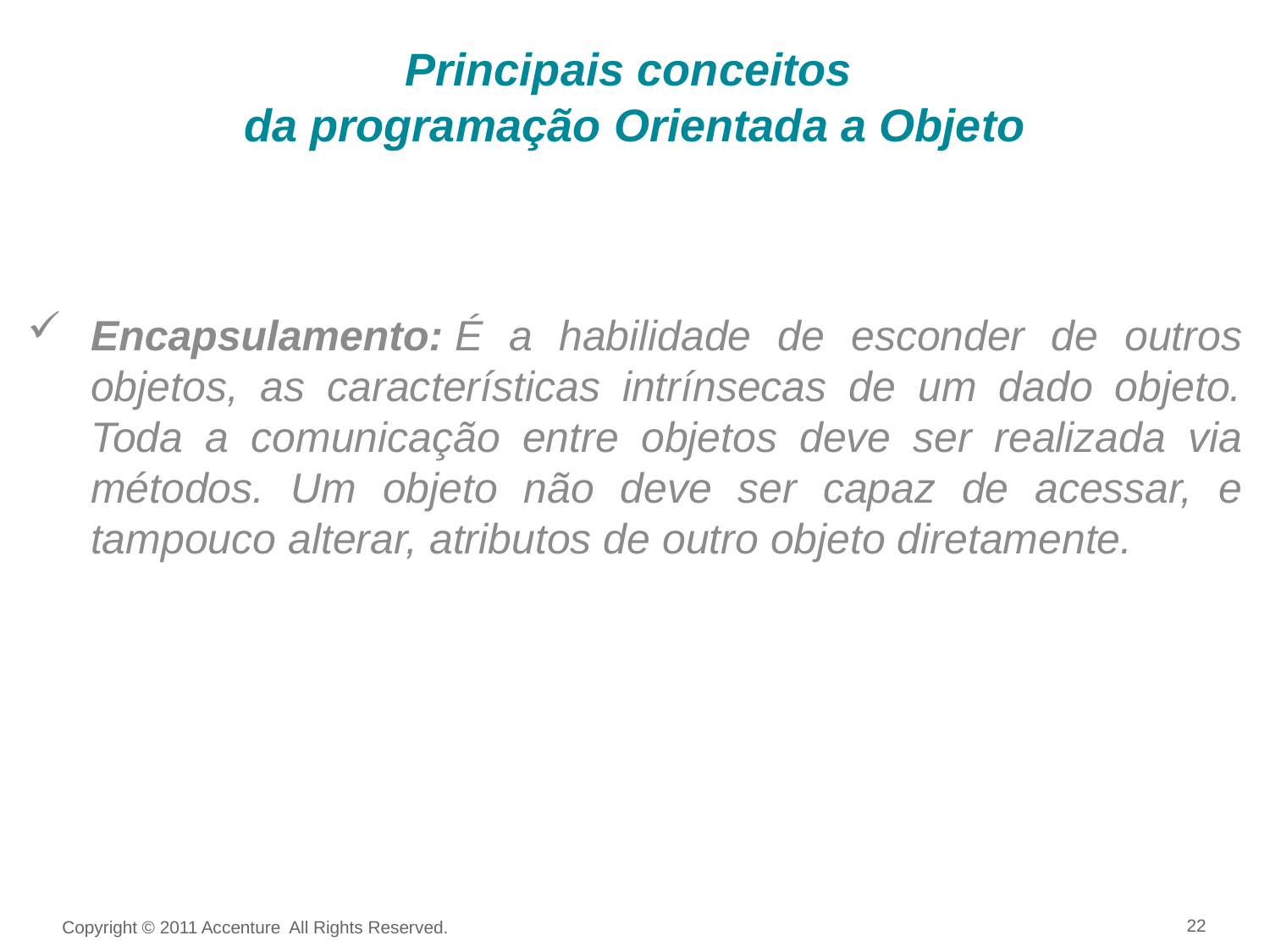

Principais conceitos
da programação Orientada a Objeto
Encapsulamento: É a habilidade de esconder de outros objetos, as características intrínsecas de um dado objeto. Toda a comunicação entre objetos deve ser realizada via métodos. Um objeto não deve ser capaz de acessar, e tampouco alterar, atributos de outro objeto diretamente.